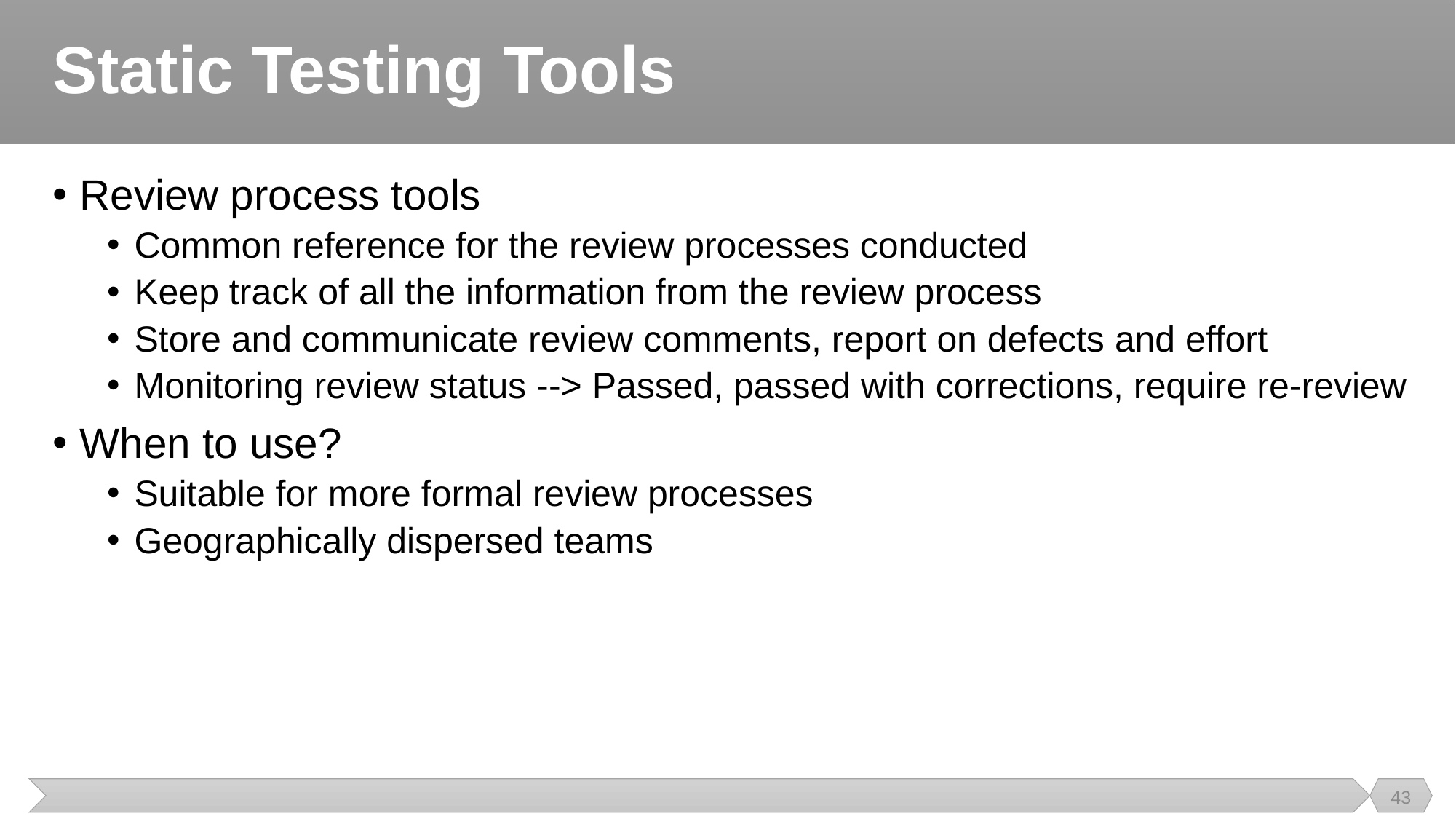

# Static Testing Tools
Review process tools
Common reference for the review processes conducted
Keep track of all the information from the review process
Store and communicate review comments, report on defects and effort
Monitoring review status --> Passed, passed with corrections, require re-review
When to use?
Suitable for more formal review processes
Geographically dispersed teams
43